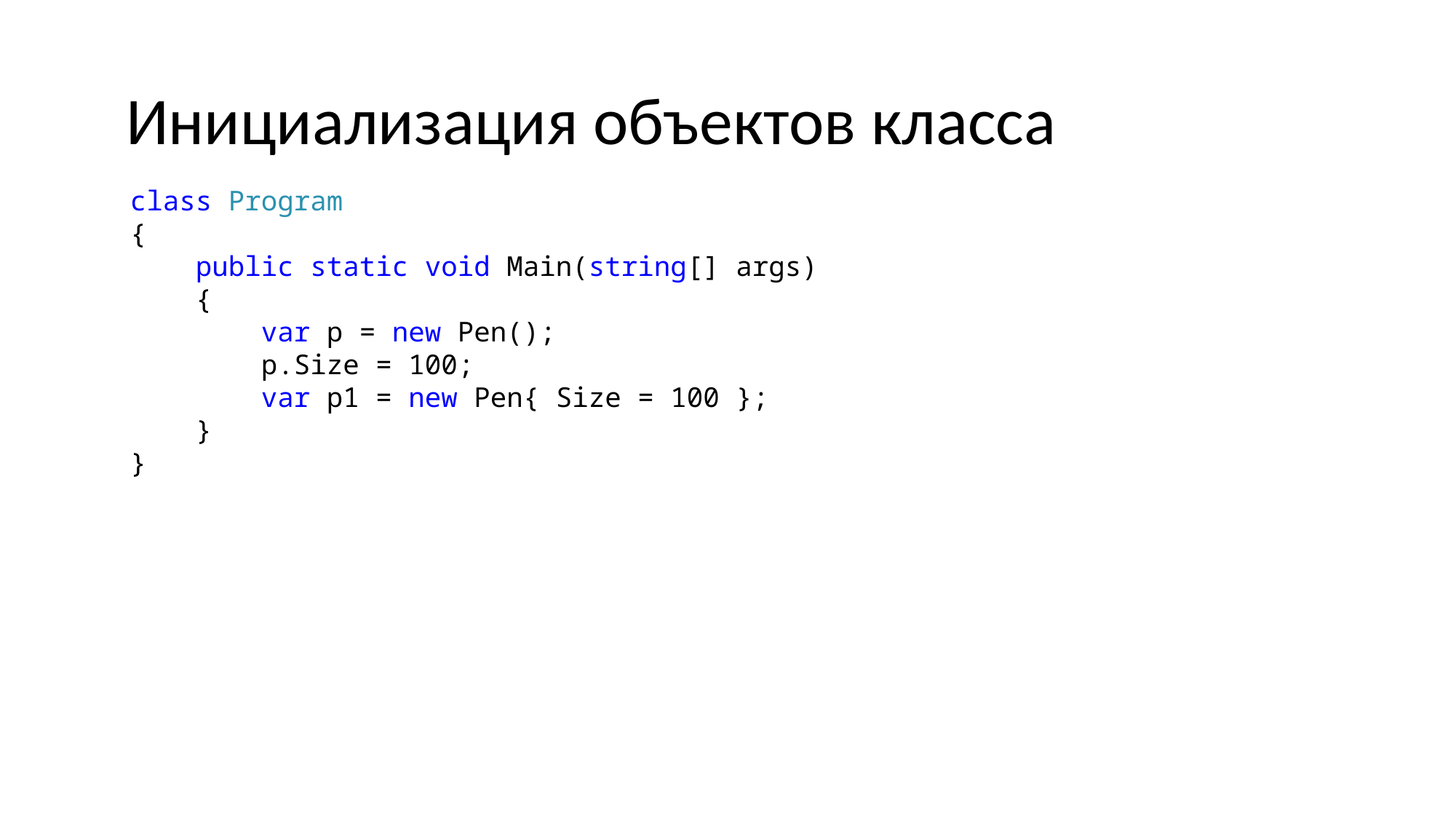

# Инициализация объектов класса
class Program
{
    public static void Main(string[] args)
    {
        var p = new Pen();
        p.Size = 100;
        var p1 = new Pen{ Size = 100 };
    }
}